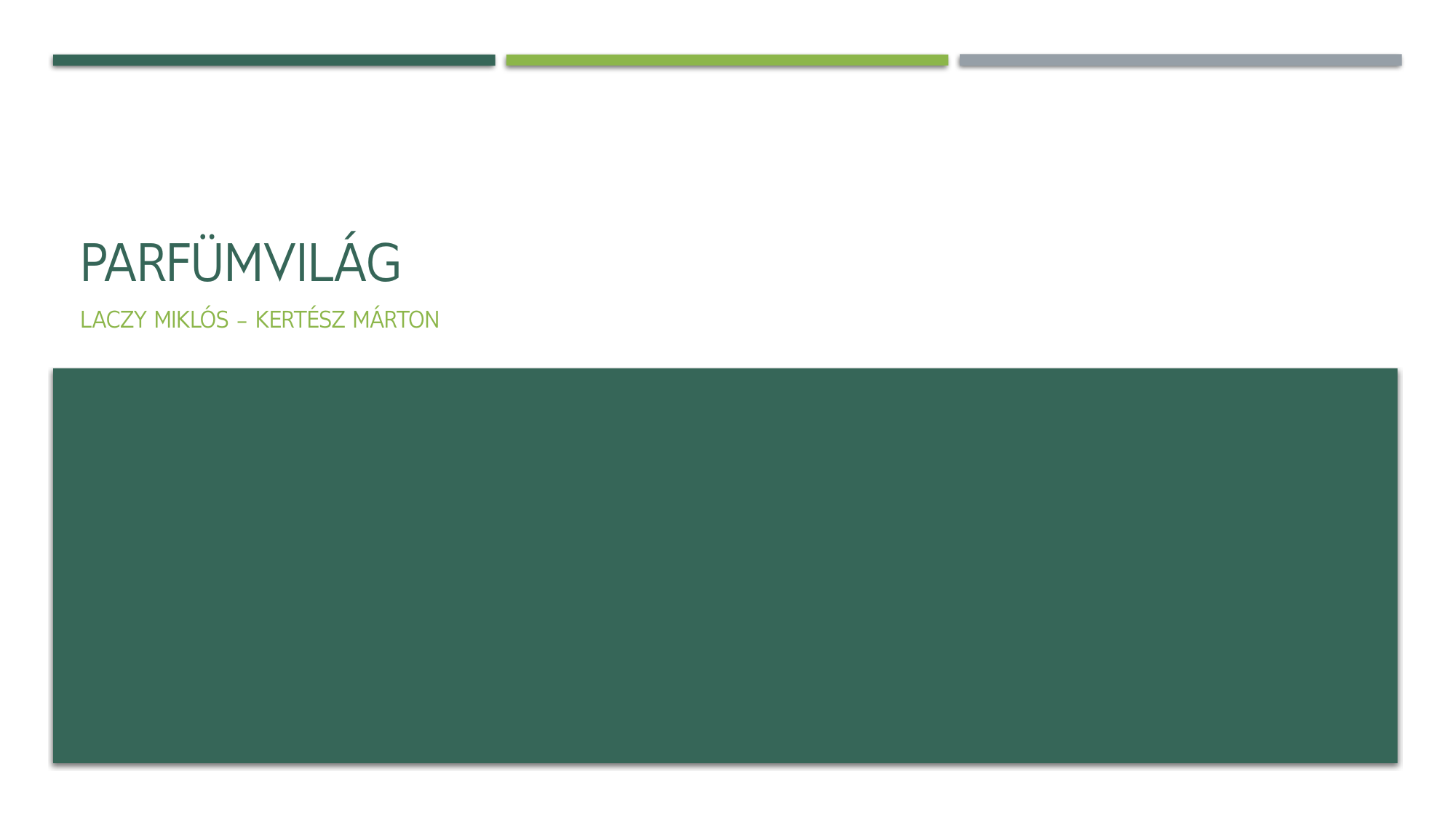

# Parfümvilág
Laczy Miklós – Kertész márton